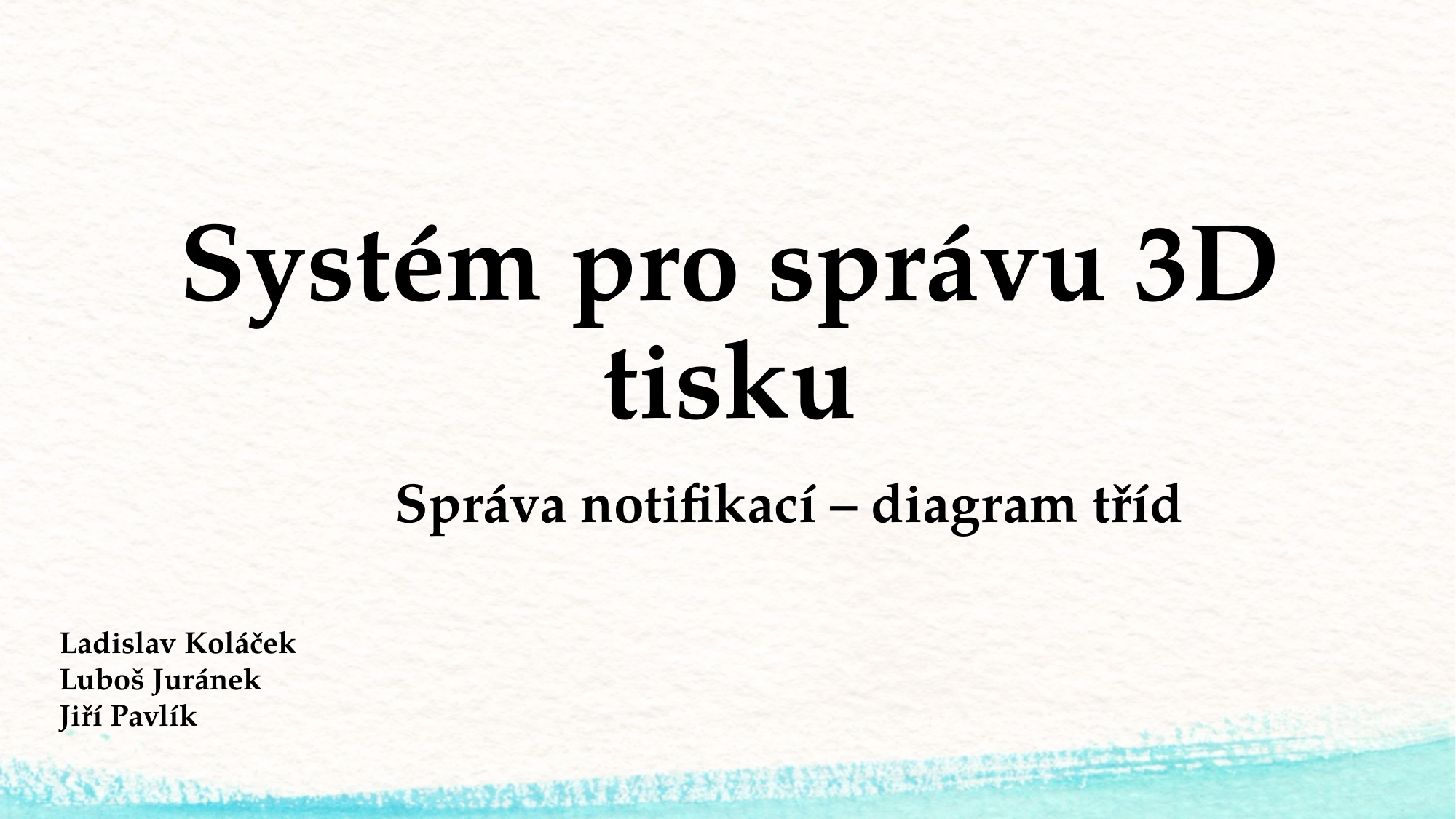

# Systém pro správu 3D tisku
Správa notifikací – diagram tříd
Ladislav Koláček
Luboš Juránek
Jiří Pavlík